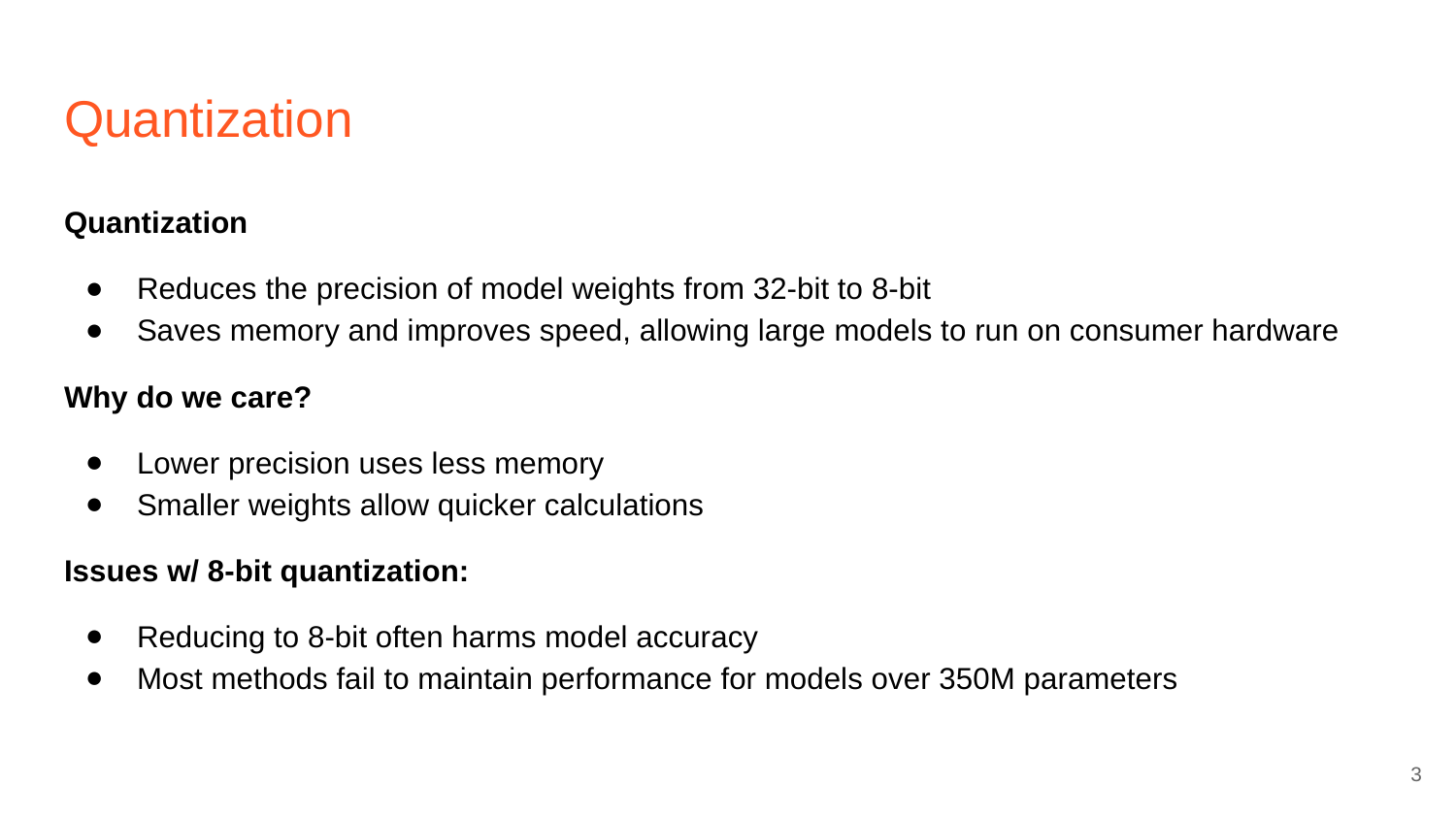

# Quantization
Quantization
Reduces the precision of model weights from 32-bit to 8-bit
Saves memory and improves speed, allowing large models to run on consumer hardware
Why do we care?
Lower precision uses less memory
Smaller weights allow quicker calculations
Issues w/ 8-bit quantization:
Reducing to 8-bit often harms model accuracy
Most methods fail to maintain performance for models over 350M parameters

3